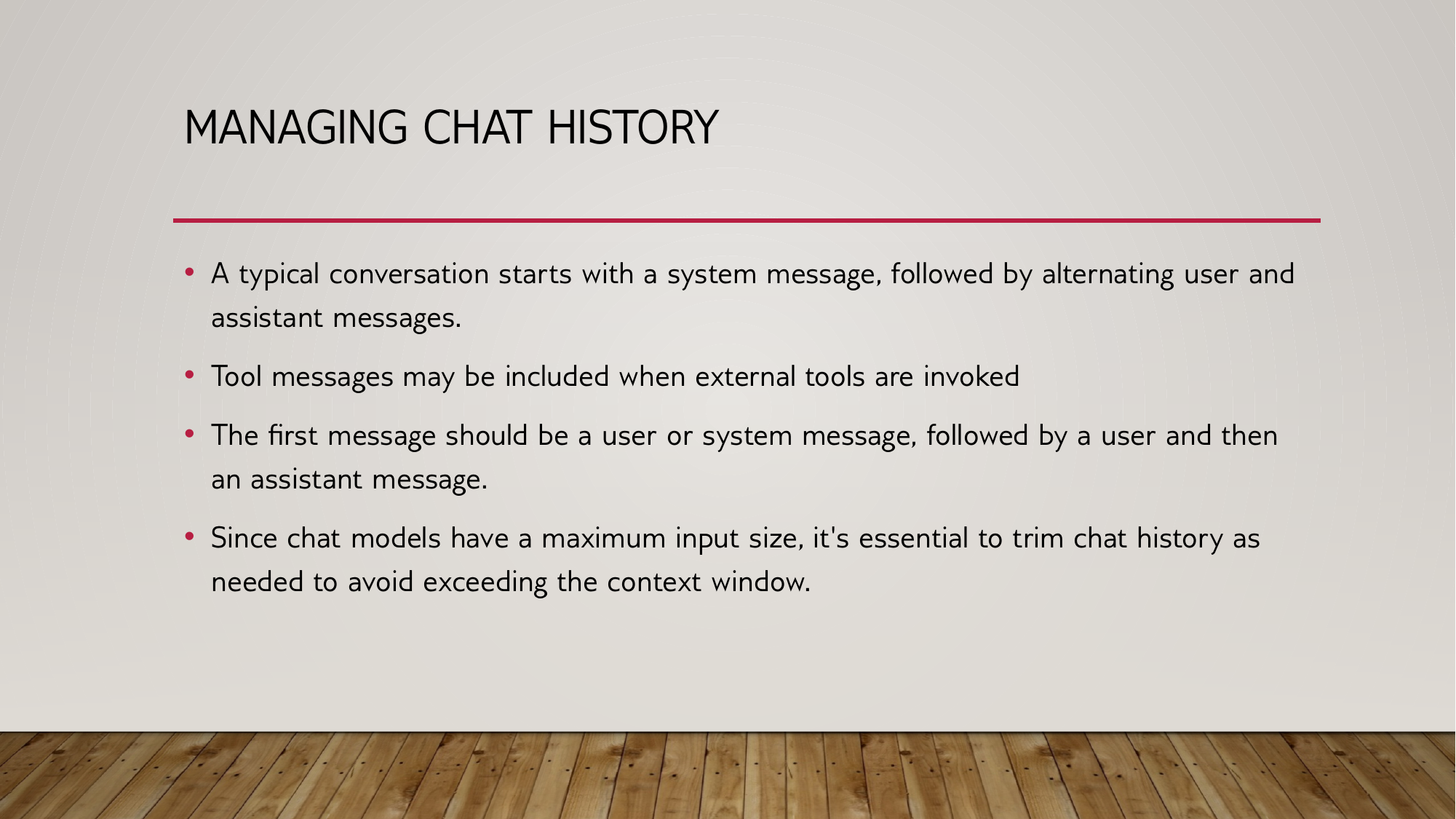

# Managing chat history
A typical conversation starts with a system message, followed by alternating user and assistant messages.
Tool messages may be included when external tools are invoked
The first message should be a user or system message, followed by a user and then an assistant message.
Since chat models have a maximum input size, it's essential to trim chat history as needed to avoid exceeding the context window.